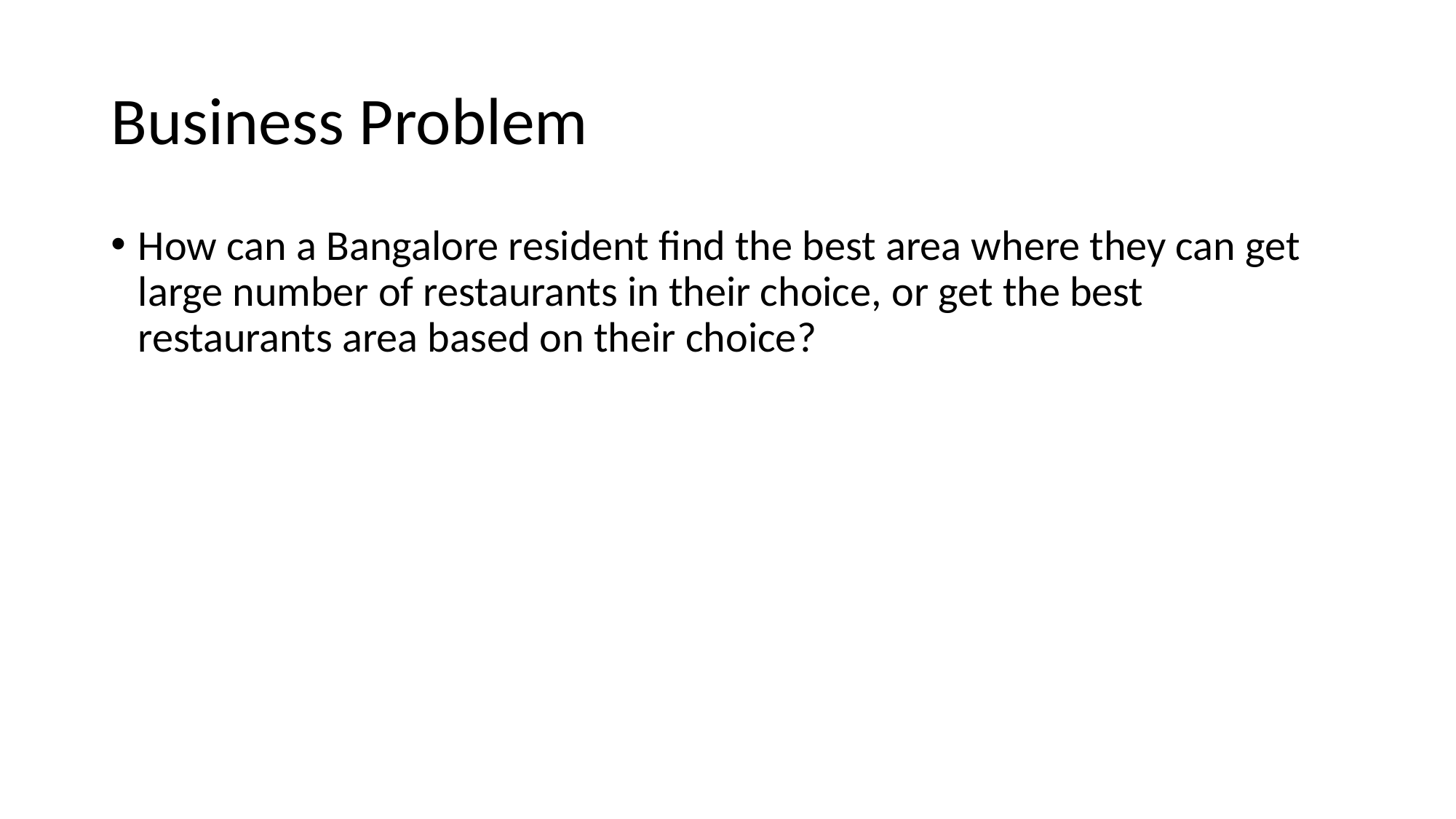

# Business Problem
How can a Bangalore resident find the best area where they can get large number of restaurants in their choice, or get the best restaurants area based on their choice?